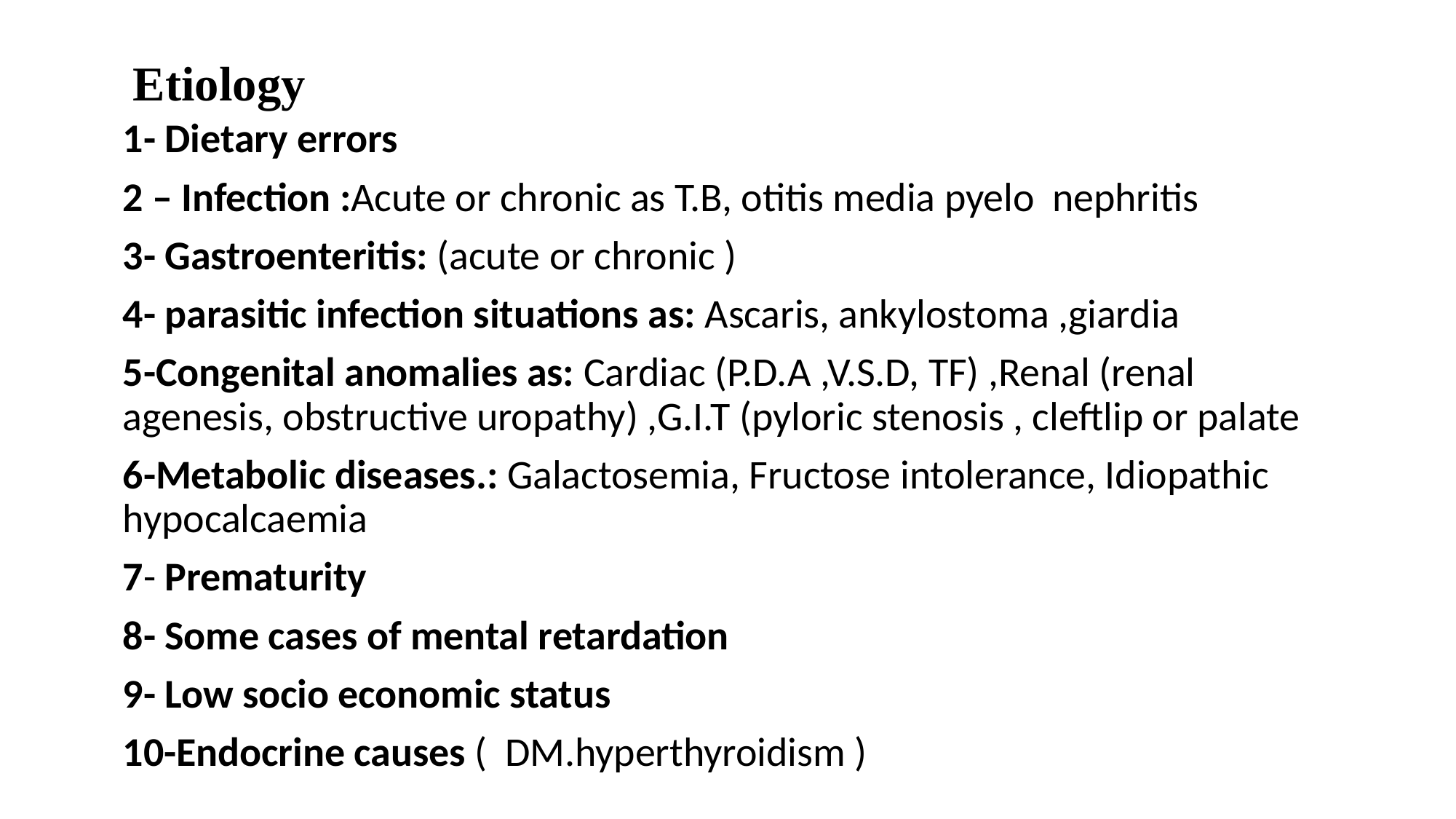

# Etiology
1- Dietary errors
2 – Infection :Acute or chronic as T.B, otitis media pyelo  nephritis
3- Gastroenteritis: (acute or chronic )
4- parasitic infection situations as: Ascaris, ankylostoma ,giardia
5-Congenital anomalies as: Cardiac (P.D.A ,V.S.D, TF) ,Renal (renal agenesis, obstructive uropathy) ,G.I.T (pyloric stenosis , cleftlip or palate
6-Metabolic diseases.: Galactosemia, Fructose intolerance, Idiopathic hypocalcaemia
7- Prematurity
8- Some cases of mental retardation
9- Low socio economic status
10-Endocrine causes (  DM.hyperthyroidism )